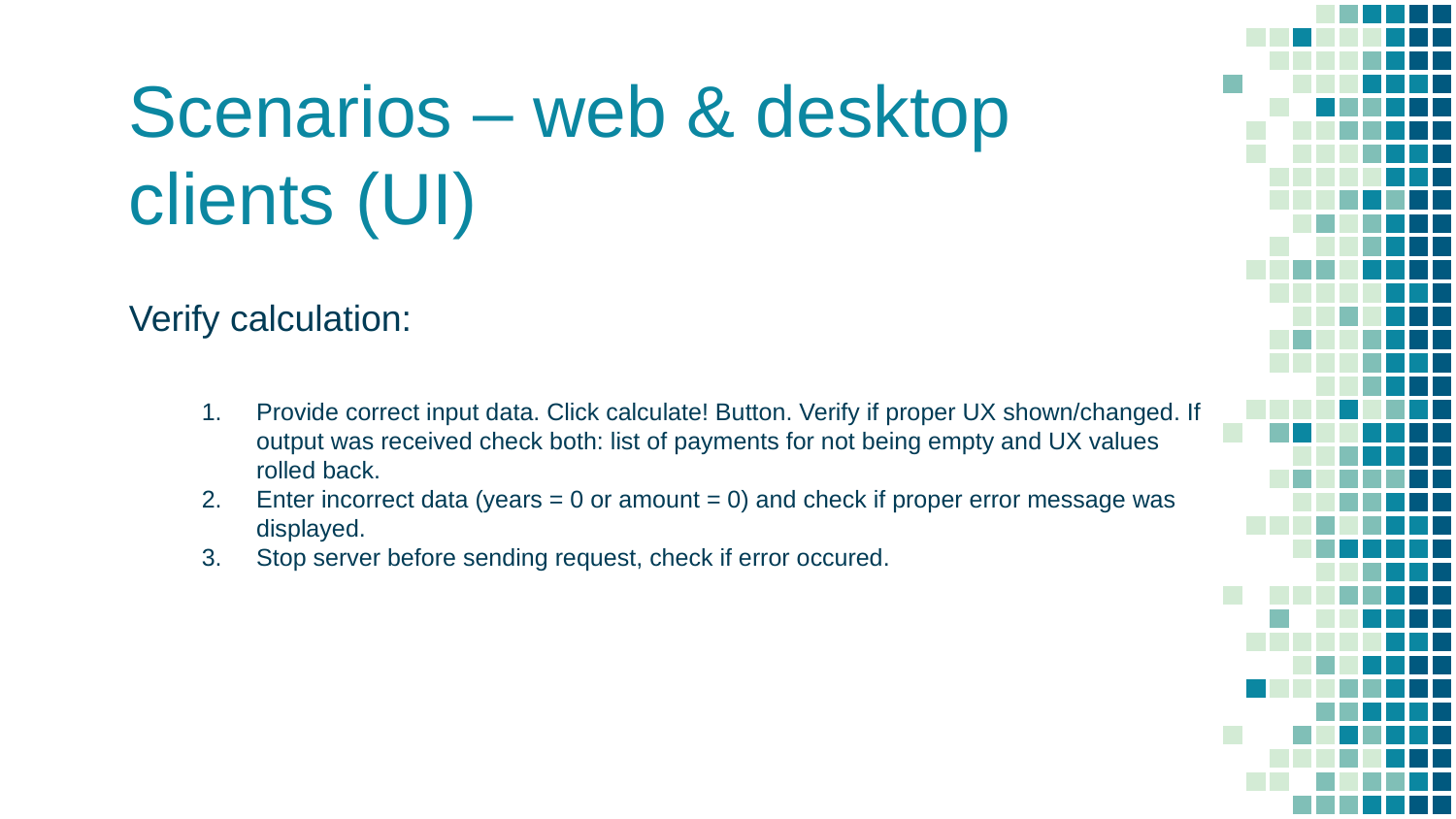

# Scenarios – web & desktop clients (UI)
Verify calculation:

Provide correct input data. Click calculate! Button. Verify if proper UX shown/changed. If output was received check both: list of payments for not being empty and UX values rolled back.
Enter incorrect data (years = 0 or amount = 0) and check if proper error message was displayed.
Stop server before sending request, check if error occured.